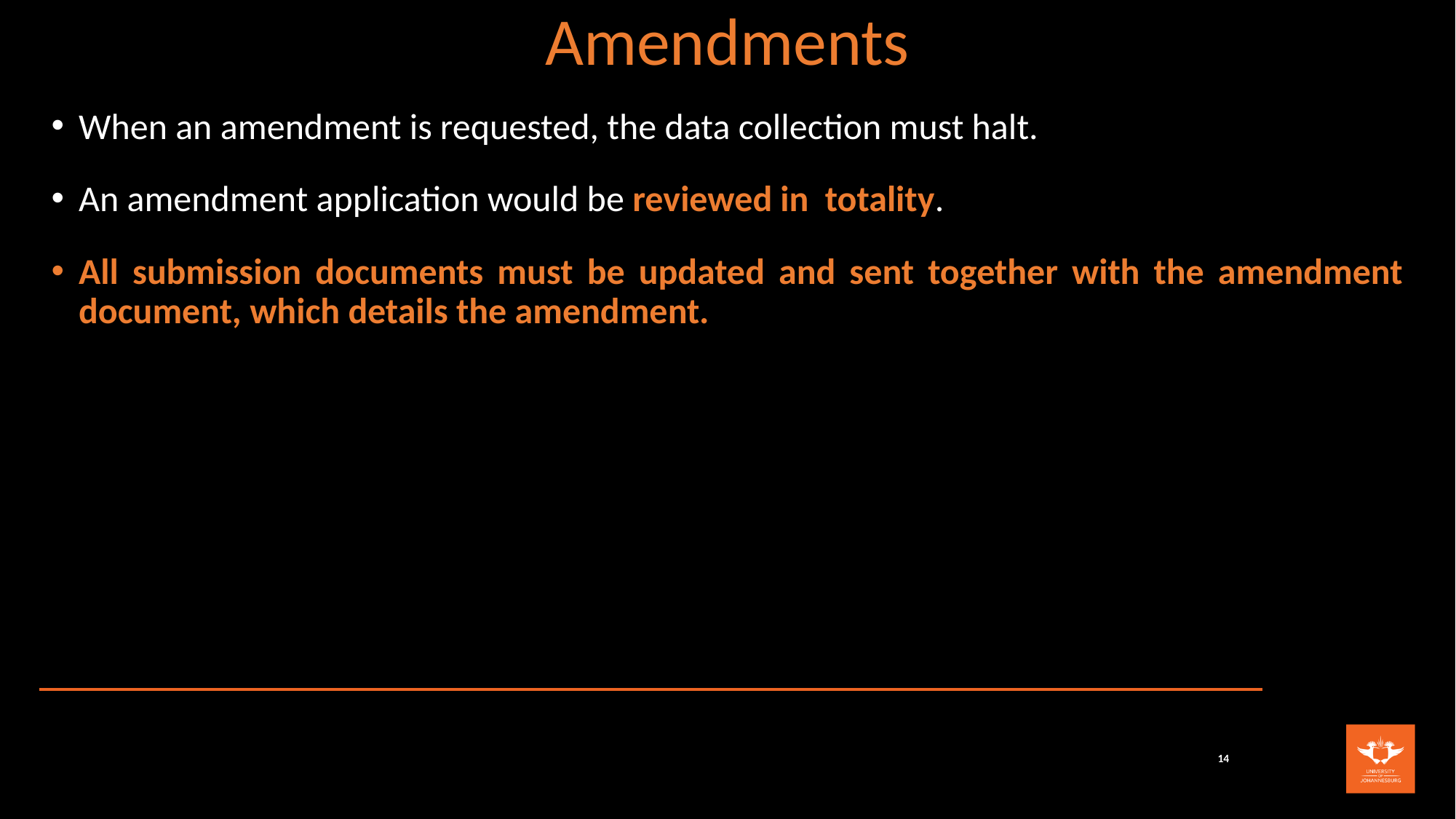

# Amendments
When an amendment is requested, the data collection must halt.
An amendment application would be reviewed in  totality.
All submission documents must be updated and sent together with the amendment document, which details the amendment.